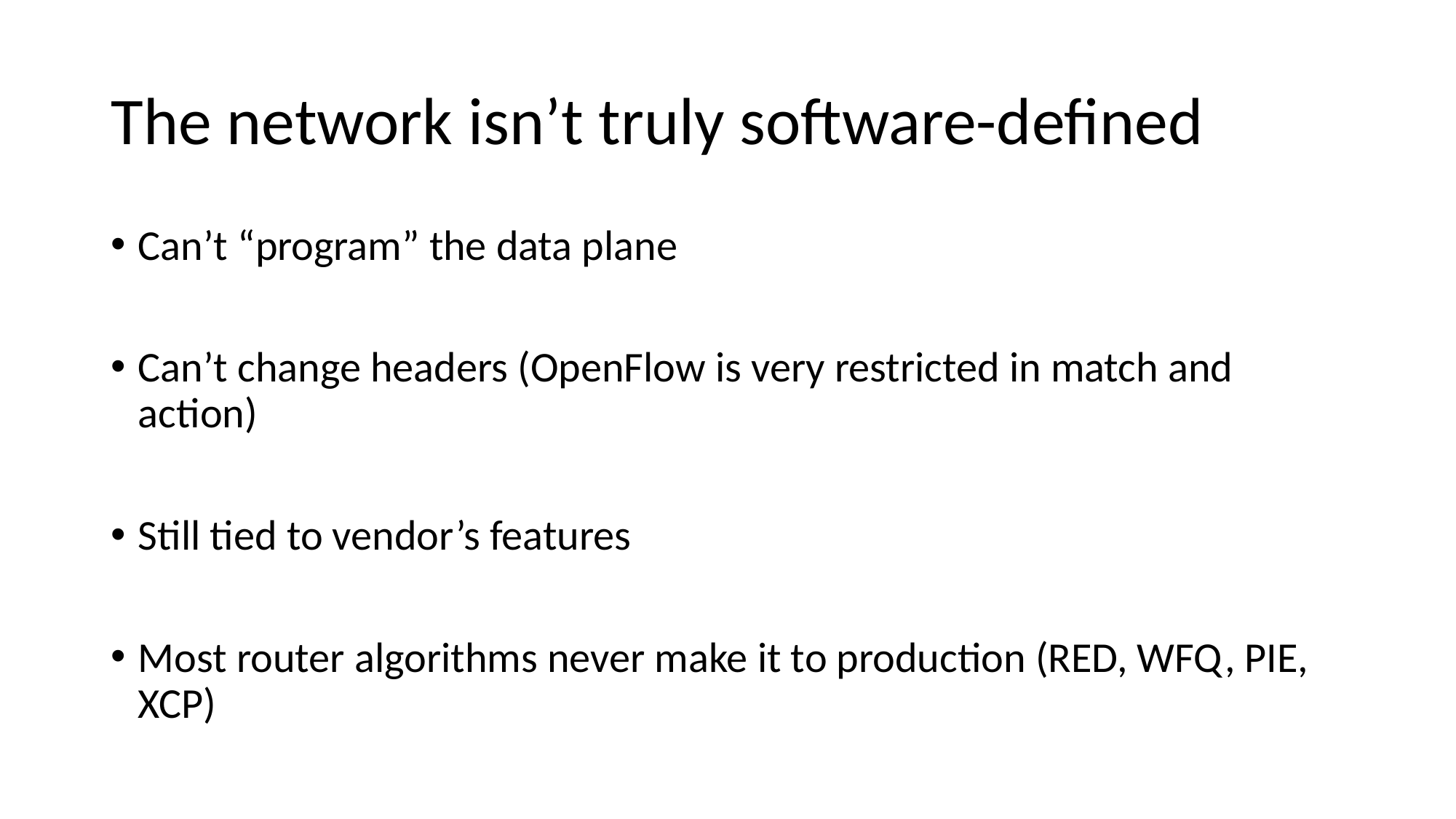

# The network isn’t truly software-defined
Can’t “program” the data plane

Can’t change headers (OpenFlow is very restricted in match and action)

Still tied to vendor’s features

Most router algorithms never make it to production (RED, WFQ, PIE, XCP)